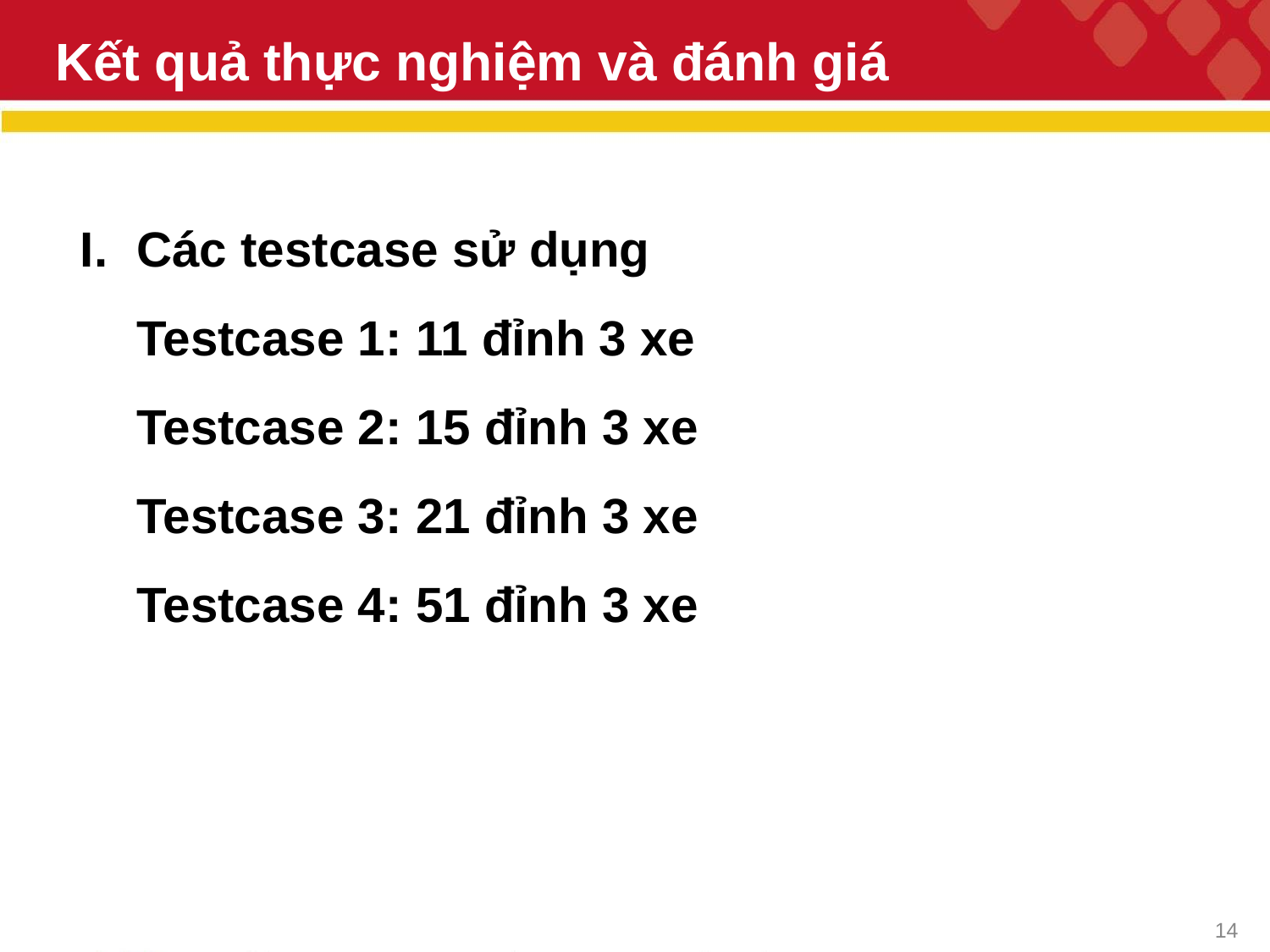

Kết quả thực nghiệm và đánh giá
Các testcase sử dụng
Testcase 1: 11 đỉnh 3 xe
Testcase 2: 15 đỉnh 3 xe
Testcase 3: 21 đỉnh 3 xe
Testcase 4: 51 đỉnh 3 xe

14